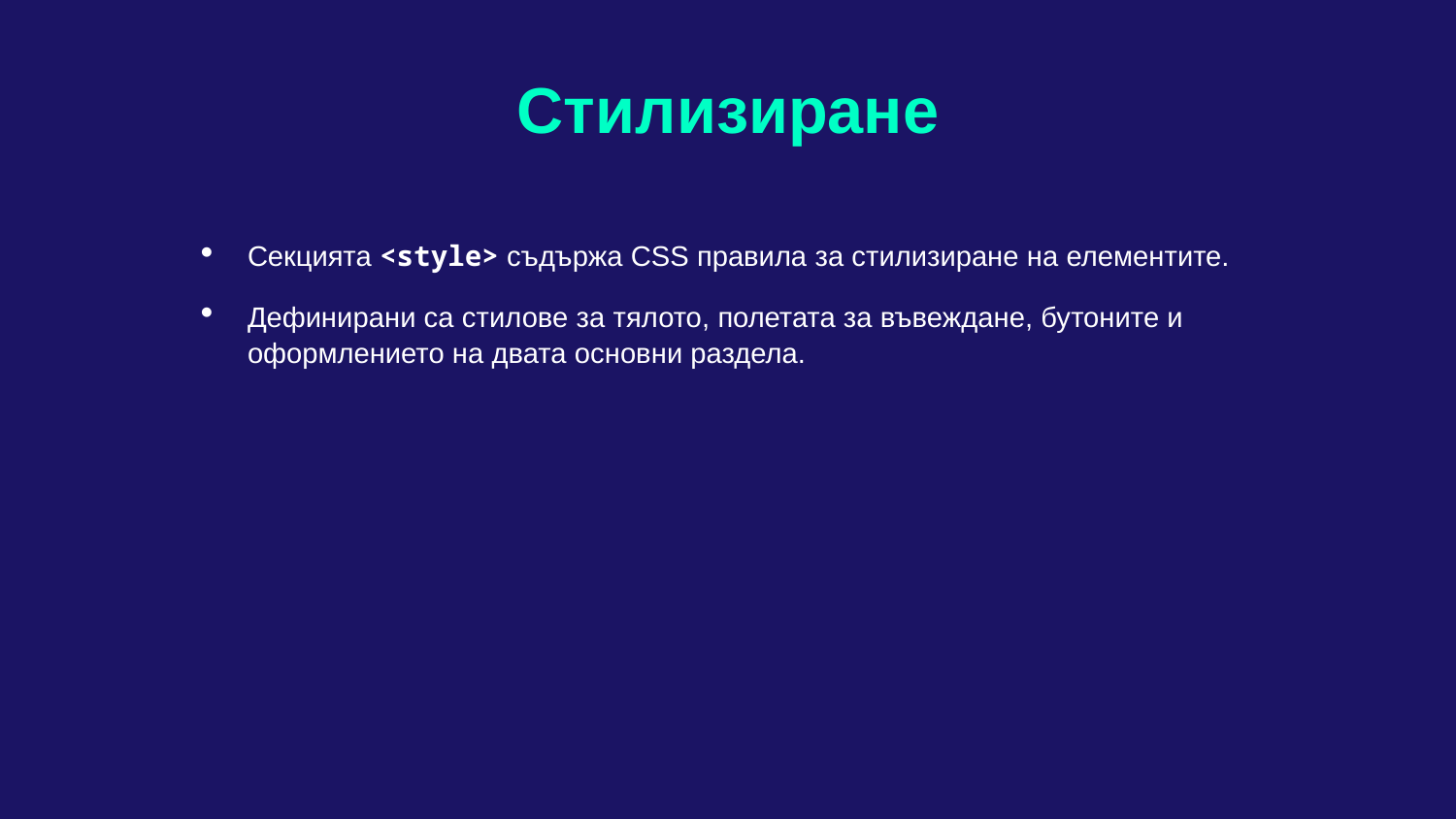

# Стилизиране

Секцията <style> съдържа CSS правила за стилизиране на елементите.
Дефинирани са стилове за тялото, полетата за въвеждане, бутоните и оформлението на двата основни раздела.